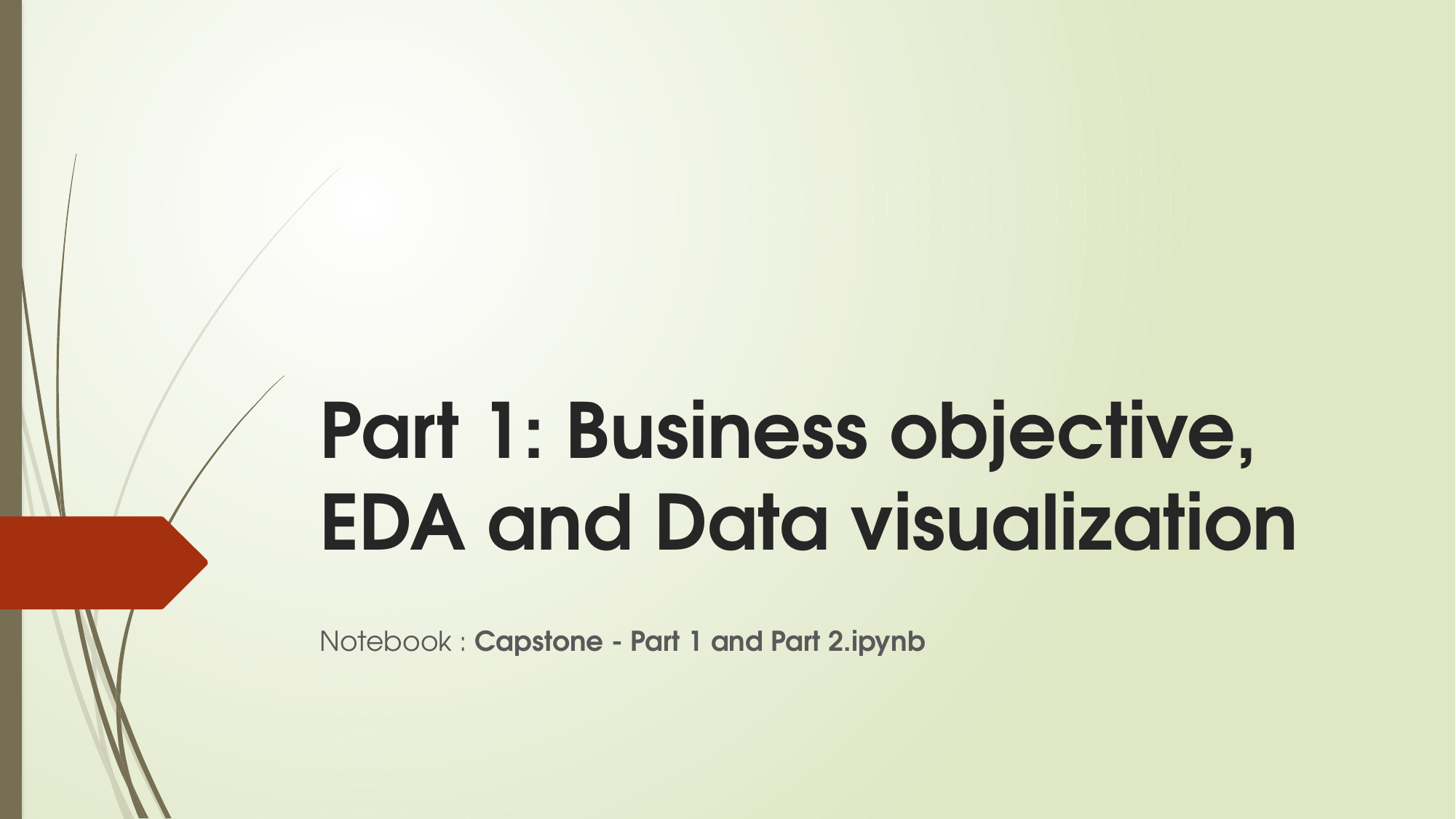

# Part 1: Business objective, EDA and Data visualization

Notebook : Capstone - Part 1 and Part 2.ipynb